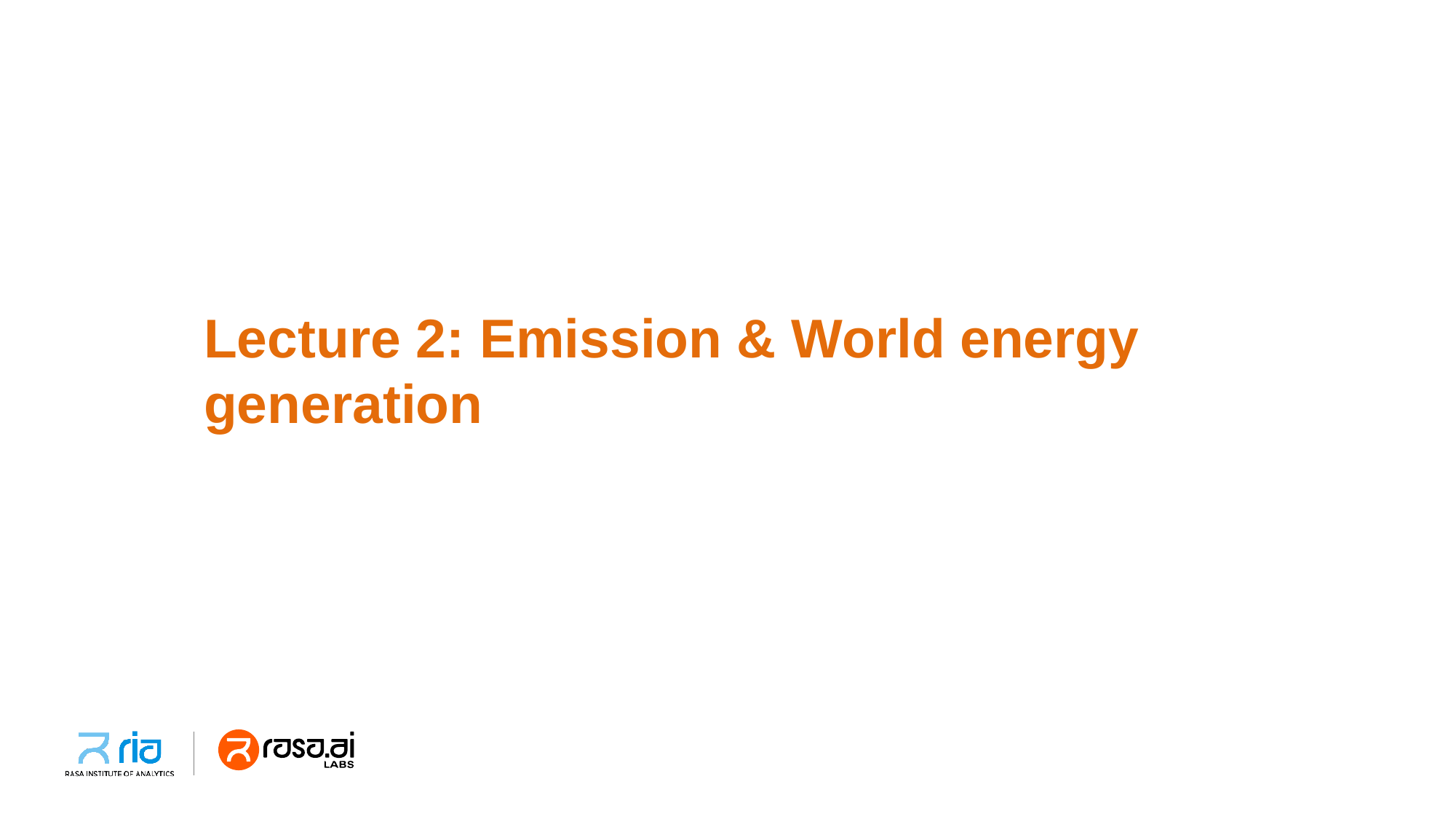

Lecture 2: Emission & World energy generation